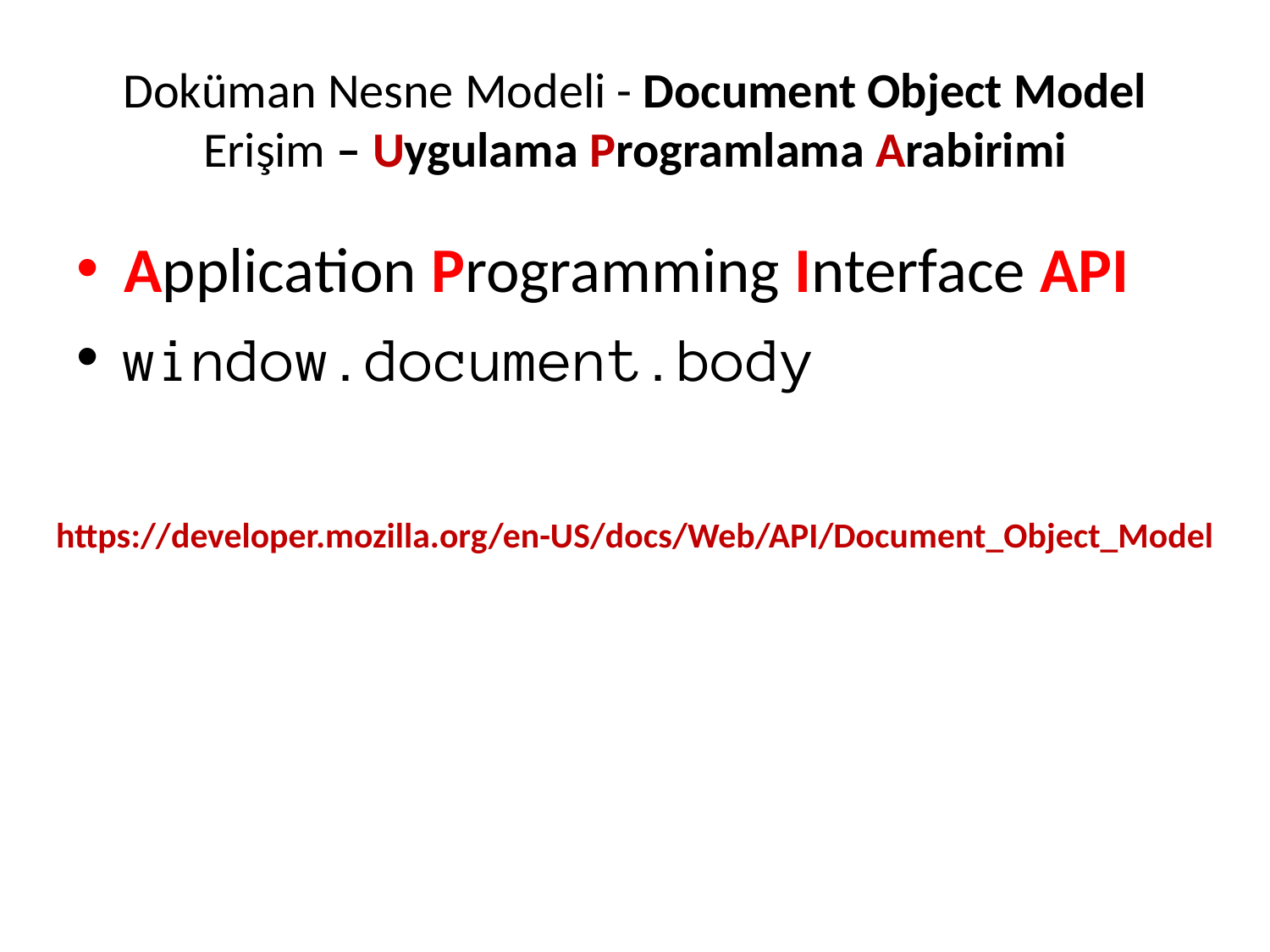

# Doküman Nesne Modeli - Document Object Model Erişim – Uygulama Programlama Arabirimi
Application Programming Interface API
window.document.body

https://developer.mozilla.org/en-US/docs/Web/API/Document_Object_Model